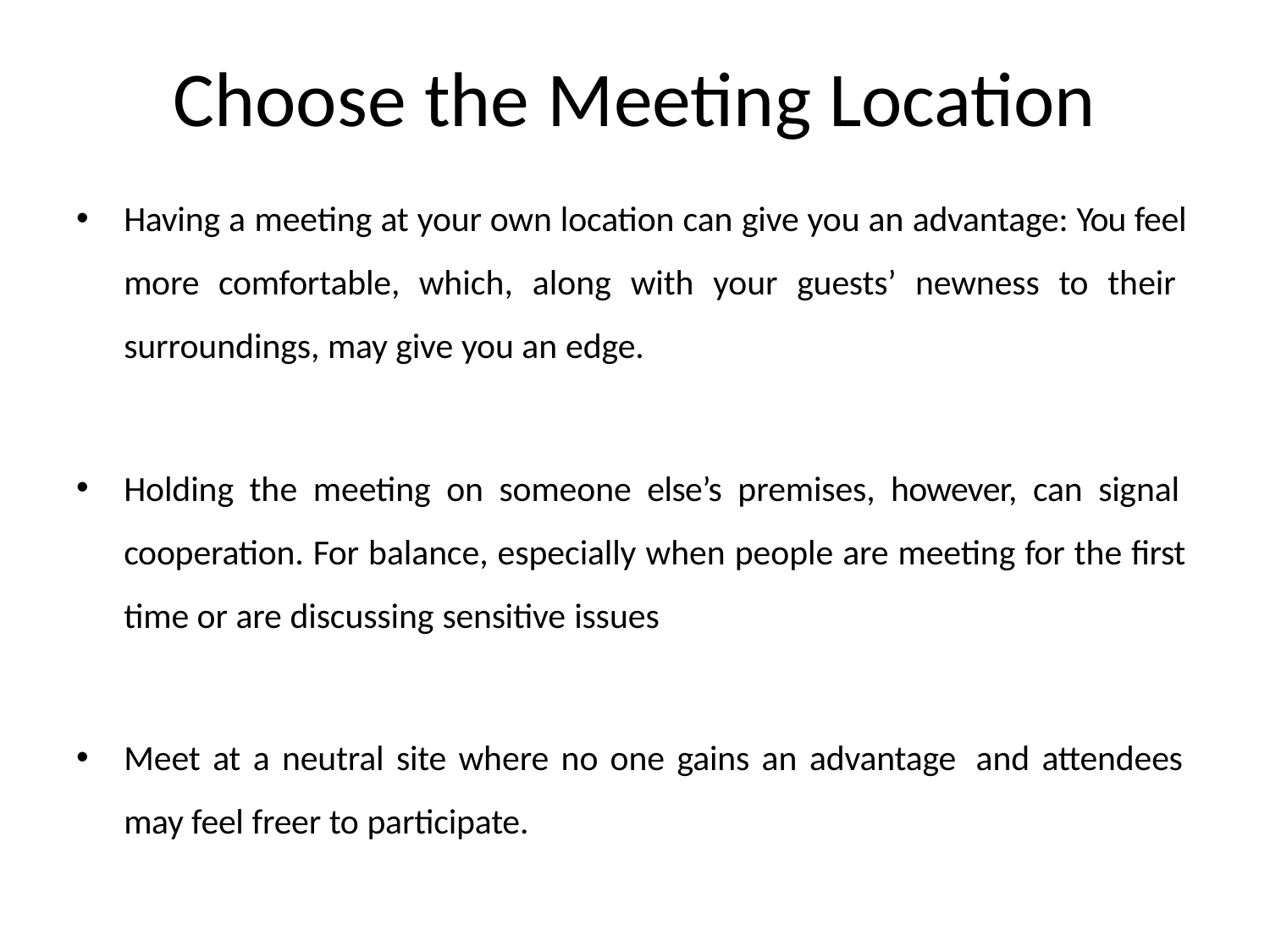

# Choose the Meeting Location
Having a meeting at your own location can give you an advantage: You feel  more comfortable, which, along with your guests’ newness to their  surroundings, may give you an edge.

Holding the meeting on someone else’s premises, however, can signal  cooperation. For balance, especially when people are meeting for the first  time or are discussing sensitive issues

Meet at a neutral site where no one gains an advantage and attendees  may feel freer to participate.